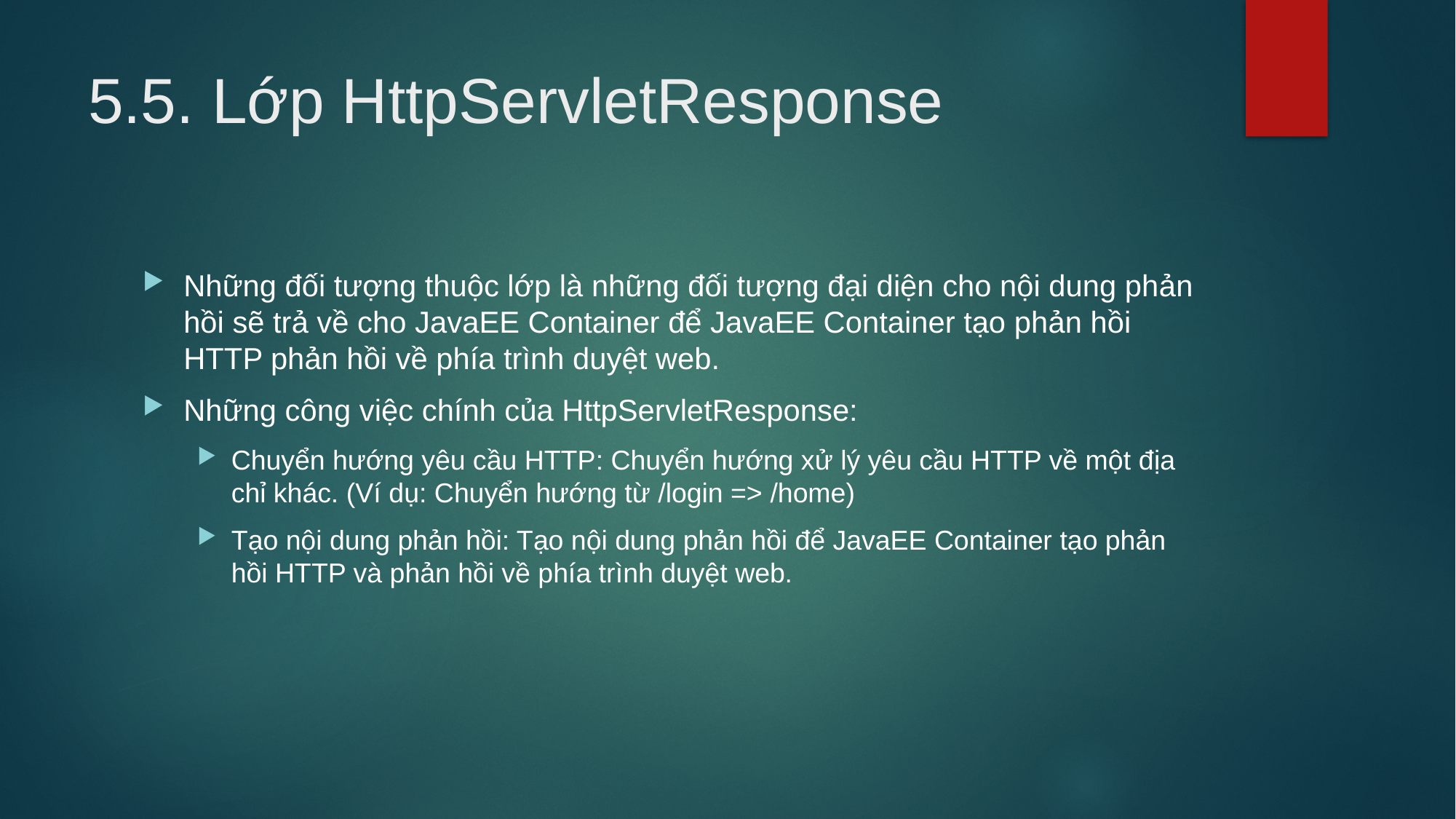

# 5.5. Lớp HttpServletResponse
Những đối tượng thuộc lớp là những đối tượng đại diện cho nội dung phản hồi sẽ trả về cho JavaEE Container để JavaEE Container tạo phản hồi HTTP phản hồi về phía trình duyệt web.
Những công việc chính của HttpServletResponse:
Chuyển hướng yêu cầu HTTP: Chuyển hướng xử lý yêu cầu HTTP về một địa chỉ khác. (Ví dụ: Chuyển hướng từ /login => /home)
Tạo nội dung phản hồi: Tạo nội dung phản hồi để JavaEE Container tạo phản hồi HTTP và phản hồi về phía trình duyệt web.